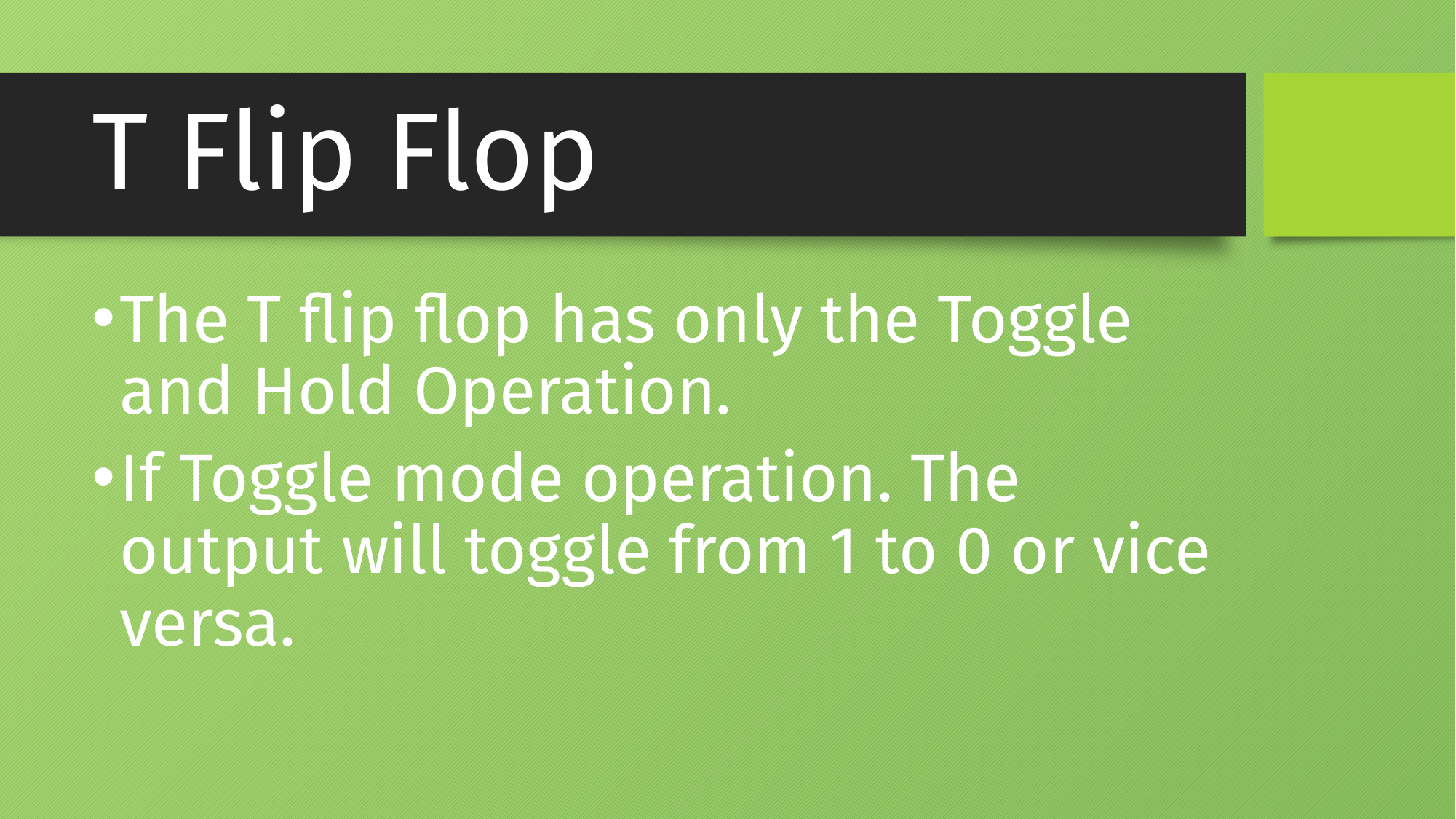

# T Flip Flop
The T flip flop has only the Toggle and Hold Operation.
If Toggle mode operation. The output will toggle from 1 to 0 or vice versa.